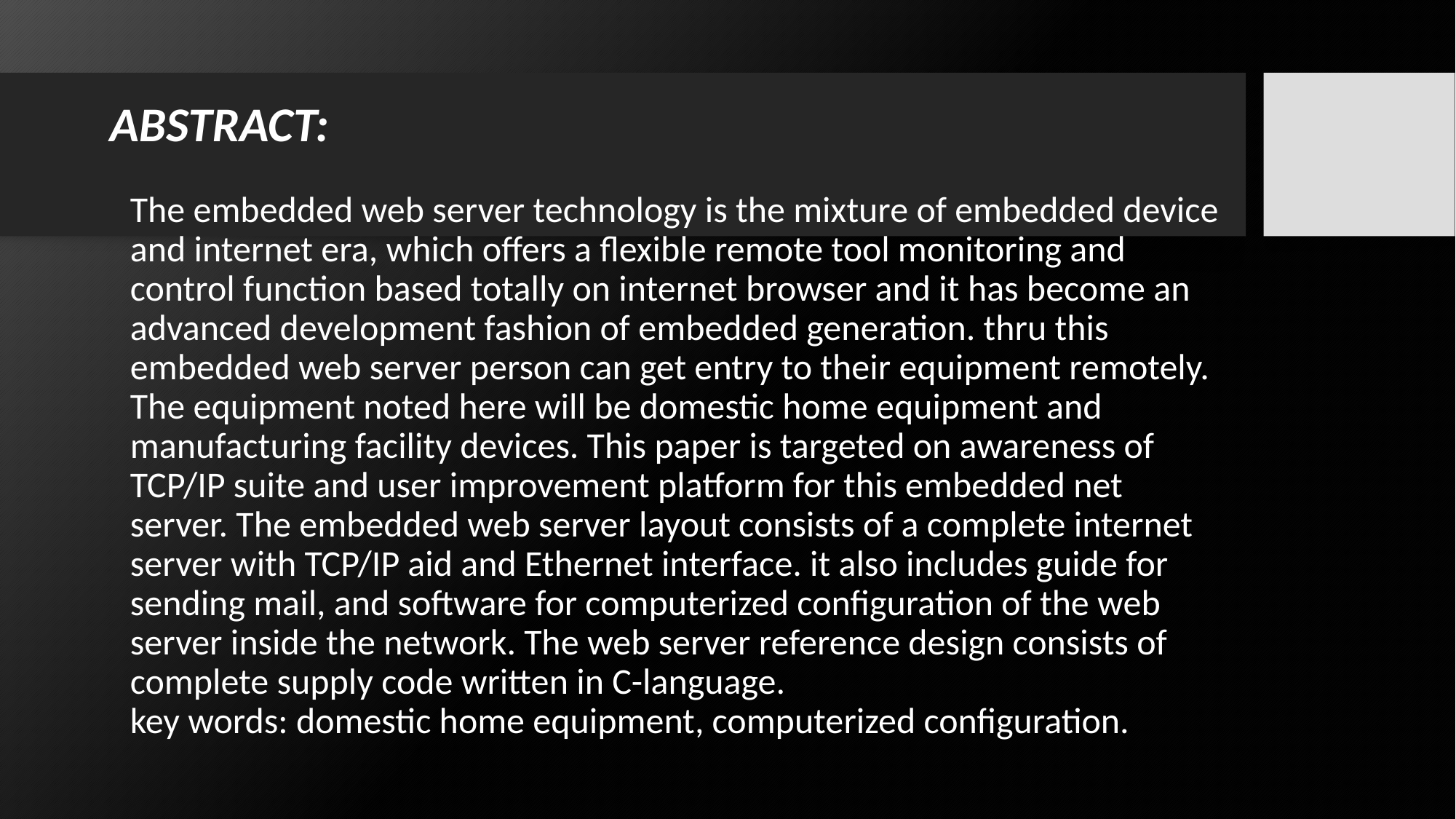

# ABSTRACT: The embedded web server technology is the mixture of embedded device and internet era, which offers a flexible remote tool monitoring and control function based totally on internet browser and it has become an advanced development fashion of embedded generation. thru this embedded web server person can get entry to their equipment remotely. The equipment noted here will be domestic home equipment and manufacturing facility devices. This paper is targeted on awareness of TCP/IP suite and user improvement platform for this embedded net server. The embedded web server layout consists of a complete internet server with TCP/IP aid and Ethernet interface. it also includes guide for sending mail, and software for computerized configuration of the web server inside the network. The web server reference design consists of complete supply code written in C-language. key words: domestic home equipment, computerized configuration.